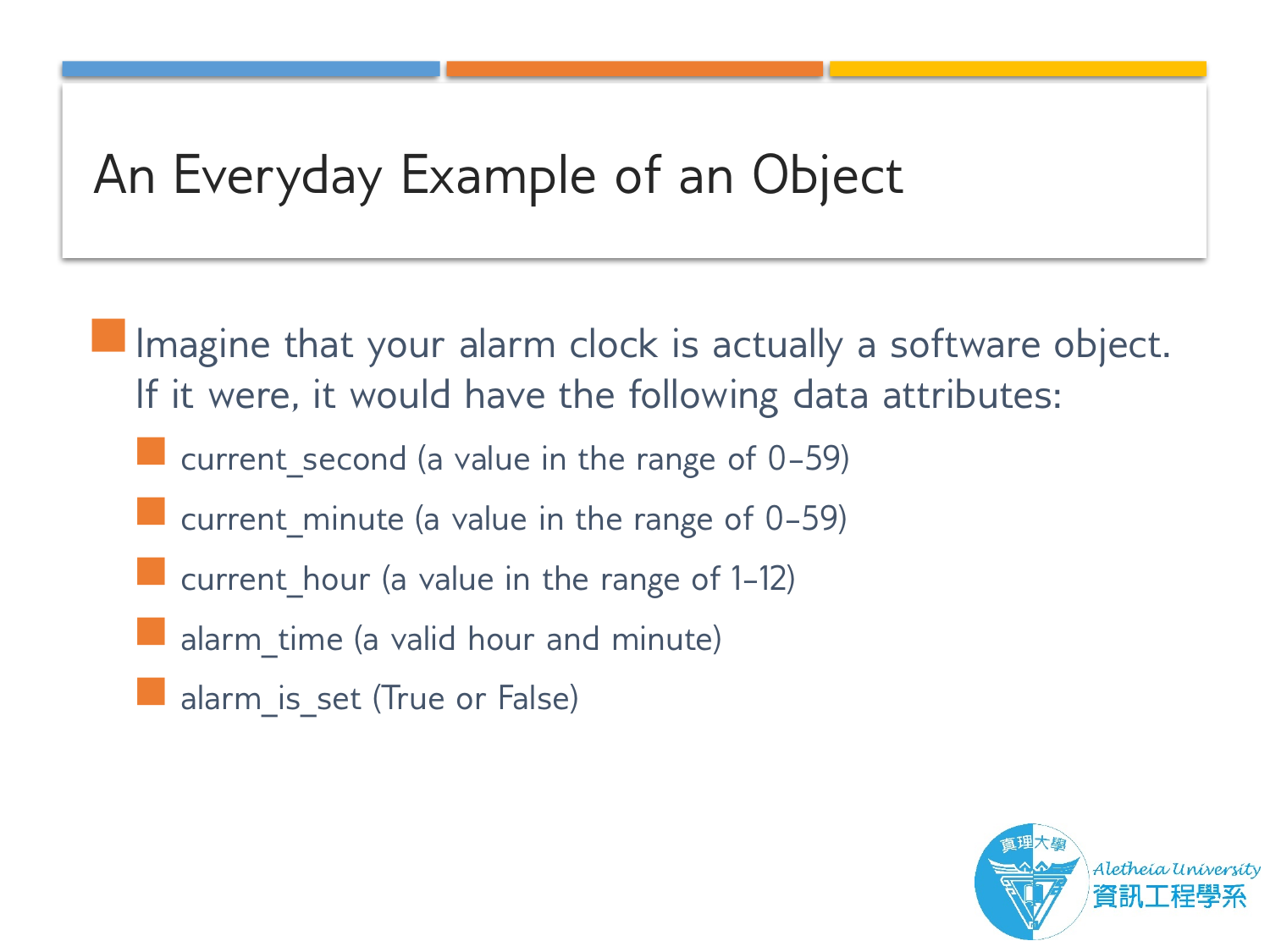

# An Everyday Example of an Object
Imagine that your alarm clock is actually a software object. If it were, it would have the following data attributes:
current_second (a value in the range of 0–59)
current_minute (a value in the range of 0–59)
current_hour (a value in the range of 1–12)
alarm_time (a valid hour and minute)
alarm_is_set (True or False)